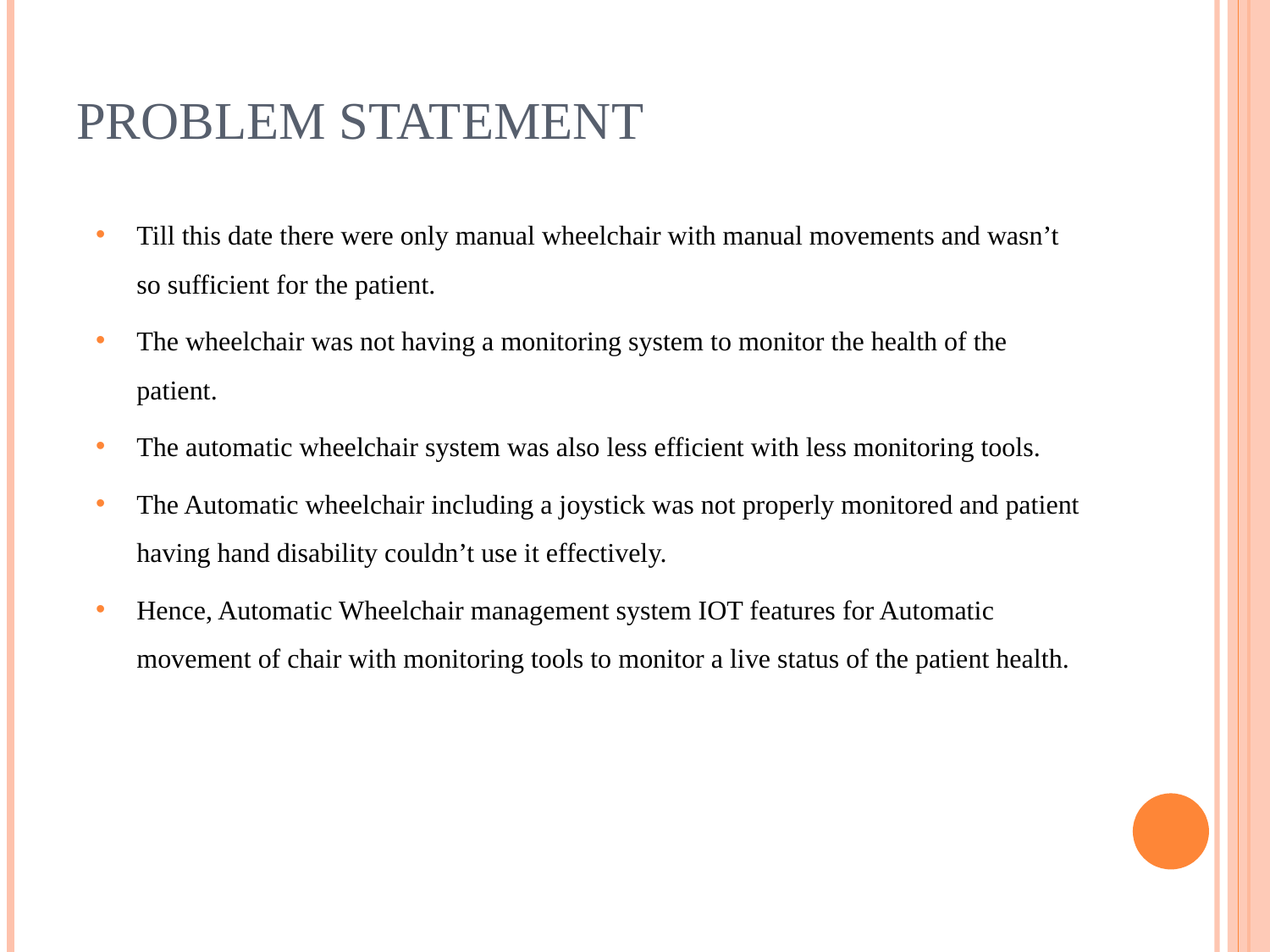

# Problem Statement

Till this date there were only manual wheelchair with manual movements and wasn’t so sufficient for the patient.
The wheelchair was not having a monitoring system to monitor the health of the patient.
The automatic wheelchair system was also less efficient with less monitoring tools.
The Automatic wheelchair including a joystick was not properly monitored and patient having hand disability couldn’t use it effectively.
Hence, Automatic Wheelchair management system IOT features for Automatic movement of chair with monitoring tools to monitor a live status of the patient health.